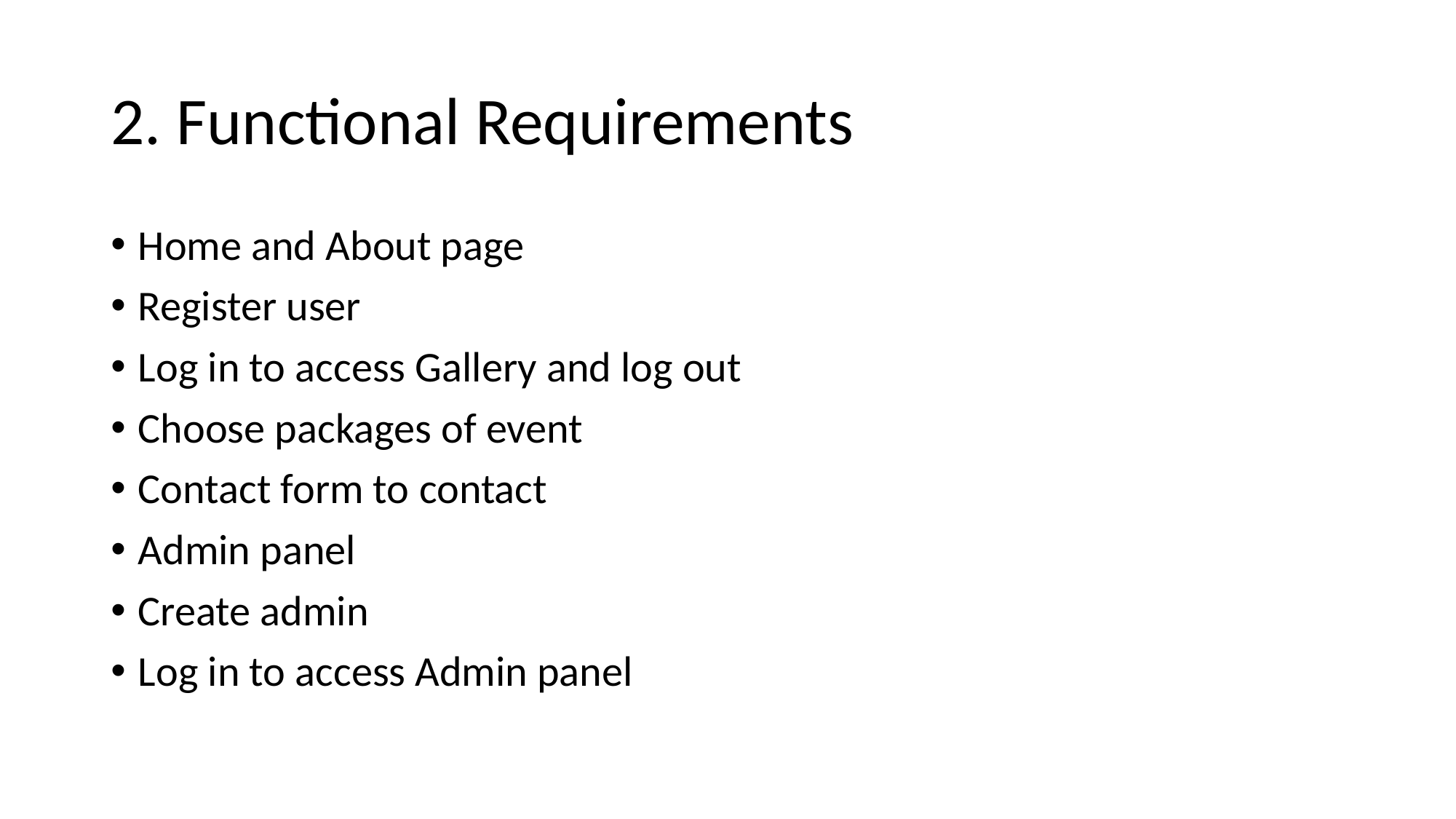

# 2. Functional Requirements
Home and About page
Register user
Log in to access Gallery and log out
Choose packages of event
Contact form to contact
Admin panel
Create admin
Log in to access Admin panel